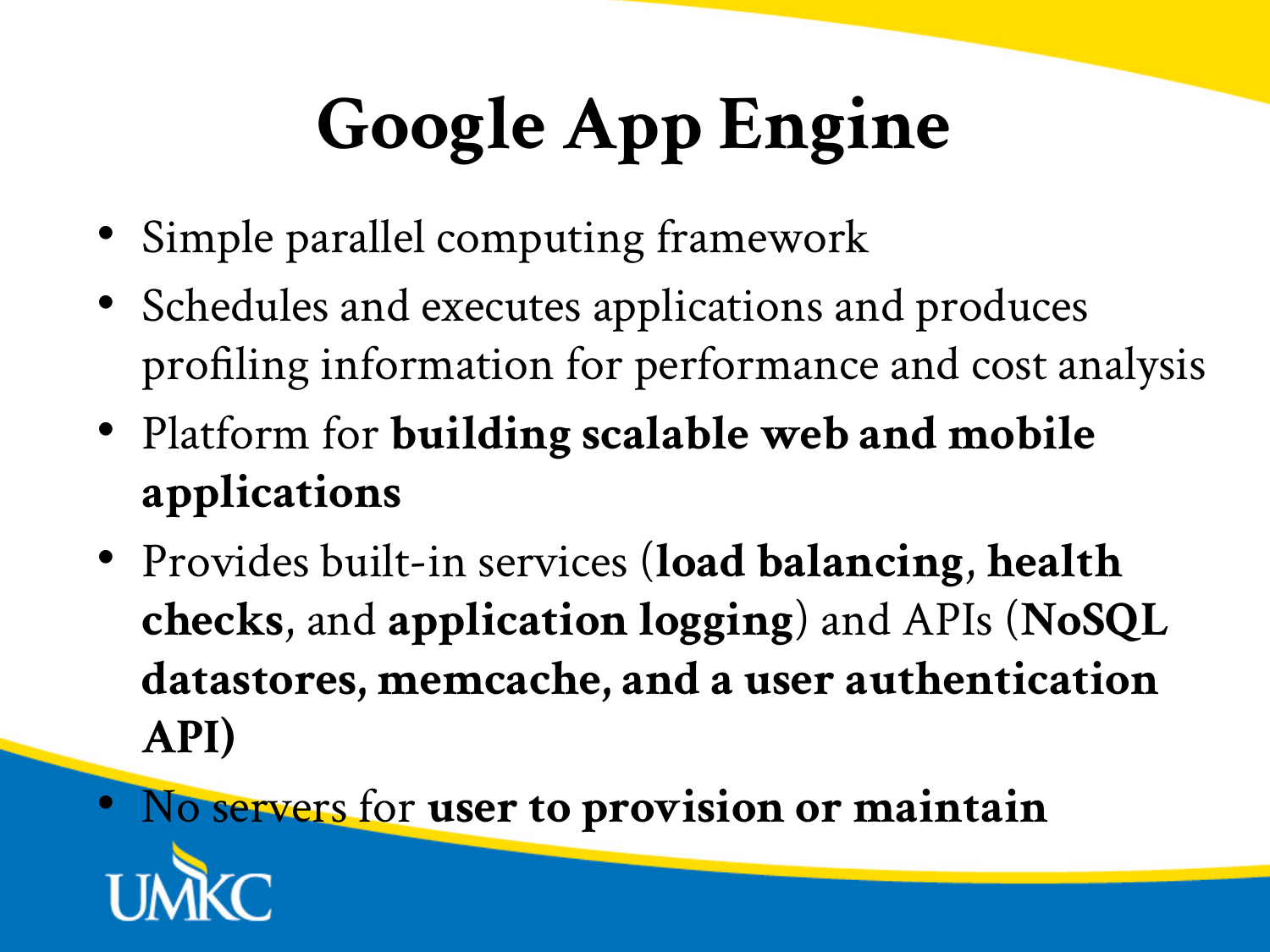

# Google App Engine

Simple parallel computing framework
Schedules and executes applications and produces profiling information for performance and cost analysis
Platform for building scalable web and mobile applications
Provides built-in services (load balancing, health checks, and application logging) and APIs (NoSQL datastores, memcache, and a user authentication API)
No servers for user to provision or maintain